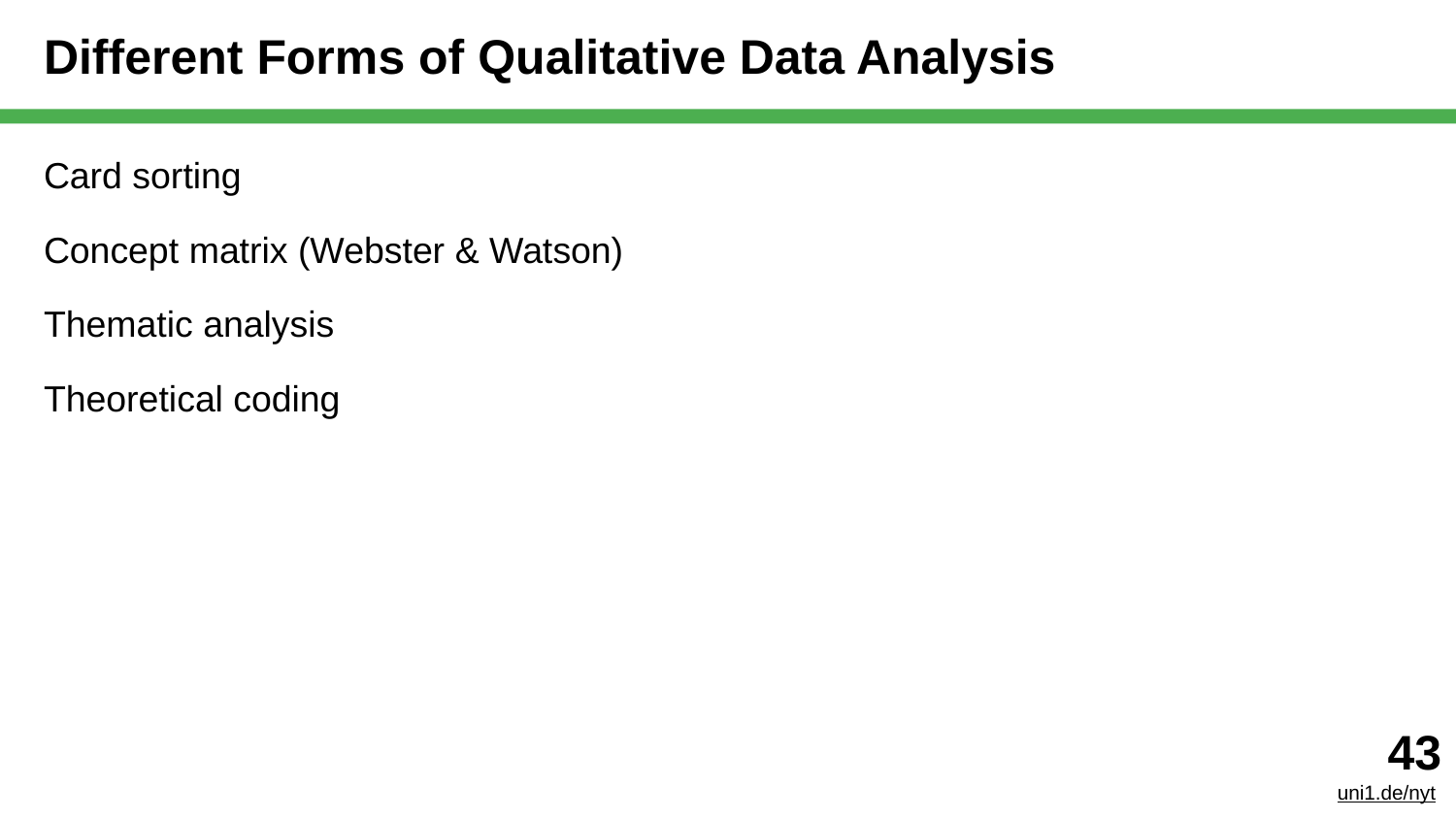

# Different Forms of Qualitative Data Analysis
Card sorting
Concept matrix (Webster & Watson)
Thematic analysis
Theoretical coding
43
uni1.de/nyt